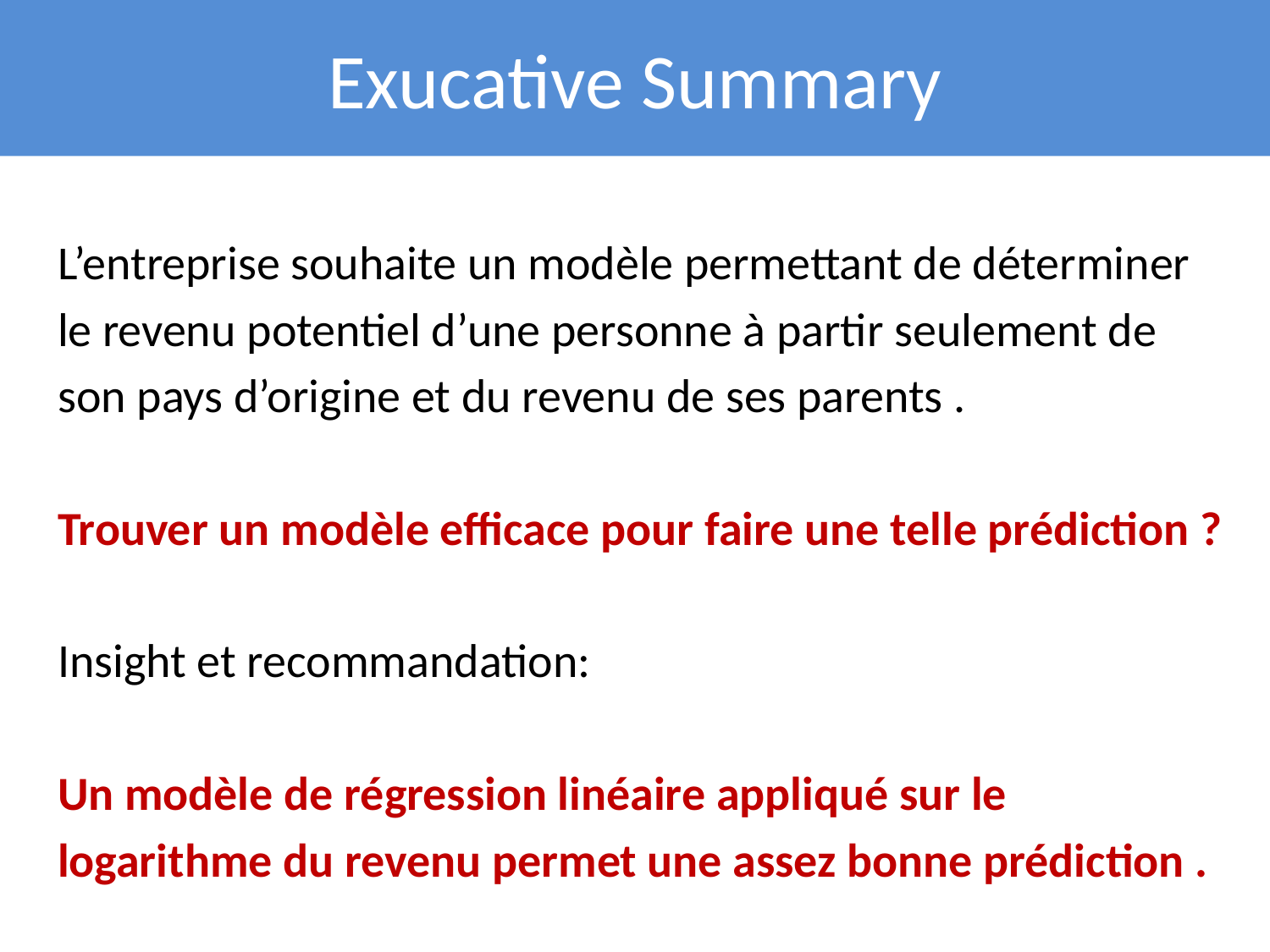

Exucative Summary
L’entreprise souhaite un modèle permettant de déterminer
le revenu potentiel d’une personne à partir seulement de
son pays d’origine et du revenu de ses parents .

Trouver un modèle efficace pour faire une telle prédiction ?

Insight et recommandation:

Un modèle de régression linéaire appliqué sur le
logarithme du revenu permet une assez bonne prédiction .